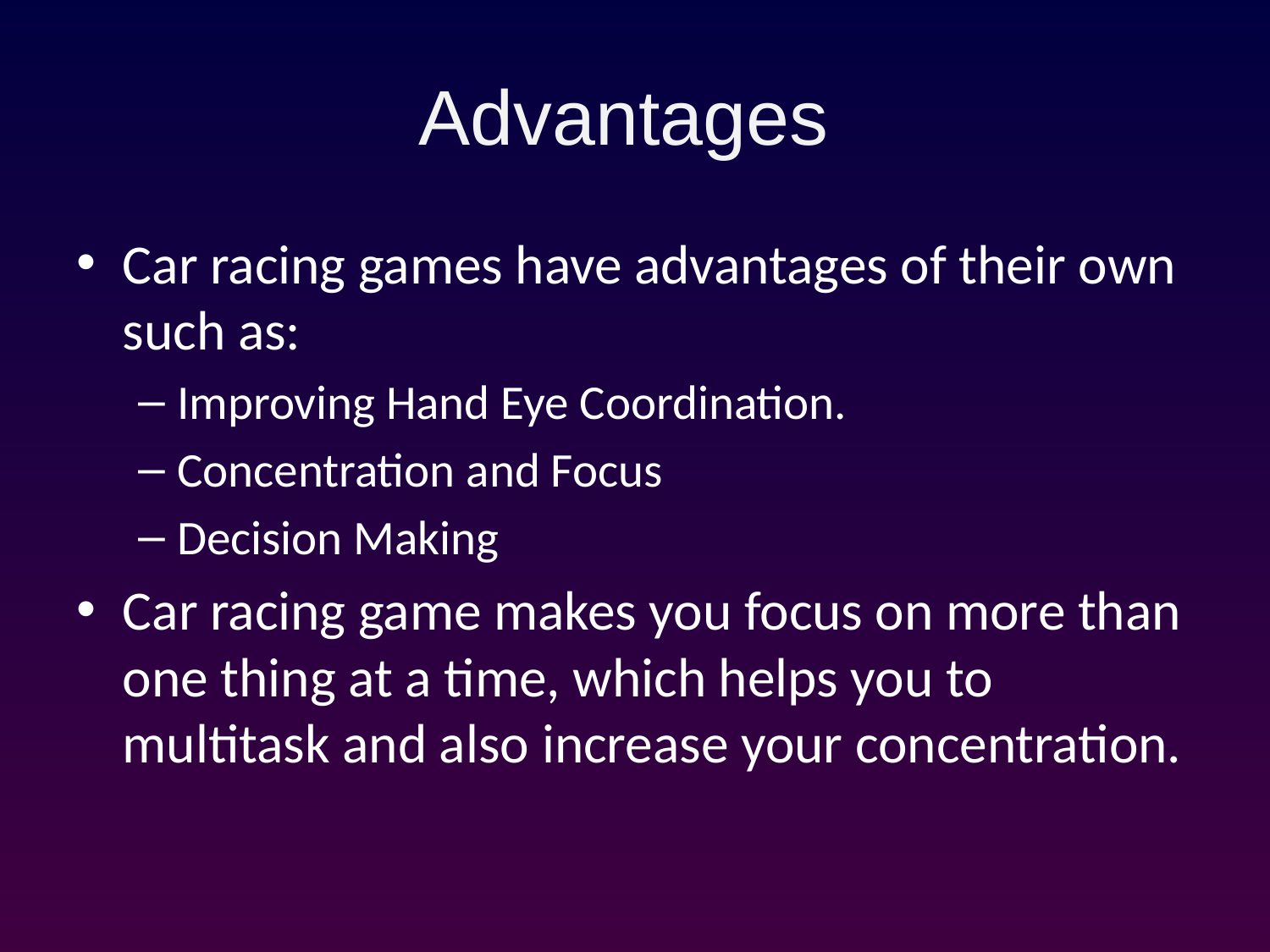

# Advantages
Car racing games have advantages of their own such as:
Improving Hand Eye Coordination.
Concentration and Focus
Decision Making
Car racing game makes you focus on more than one thing at a time, which helps you to multitask and also increase your concentration.